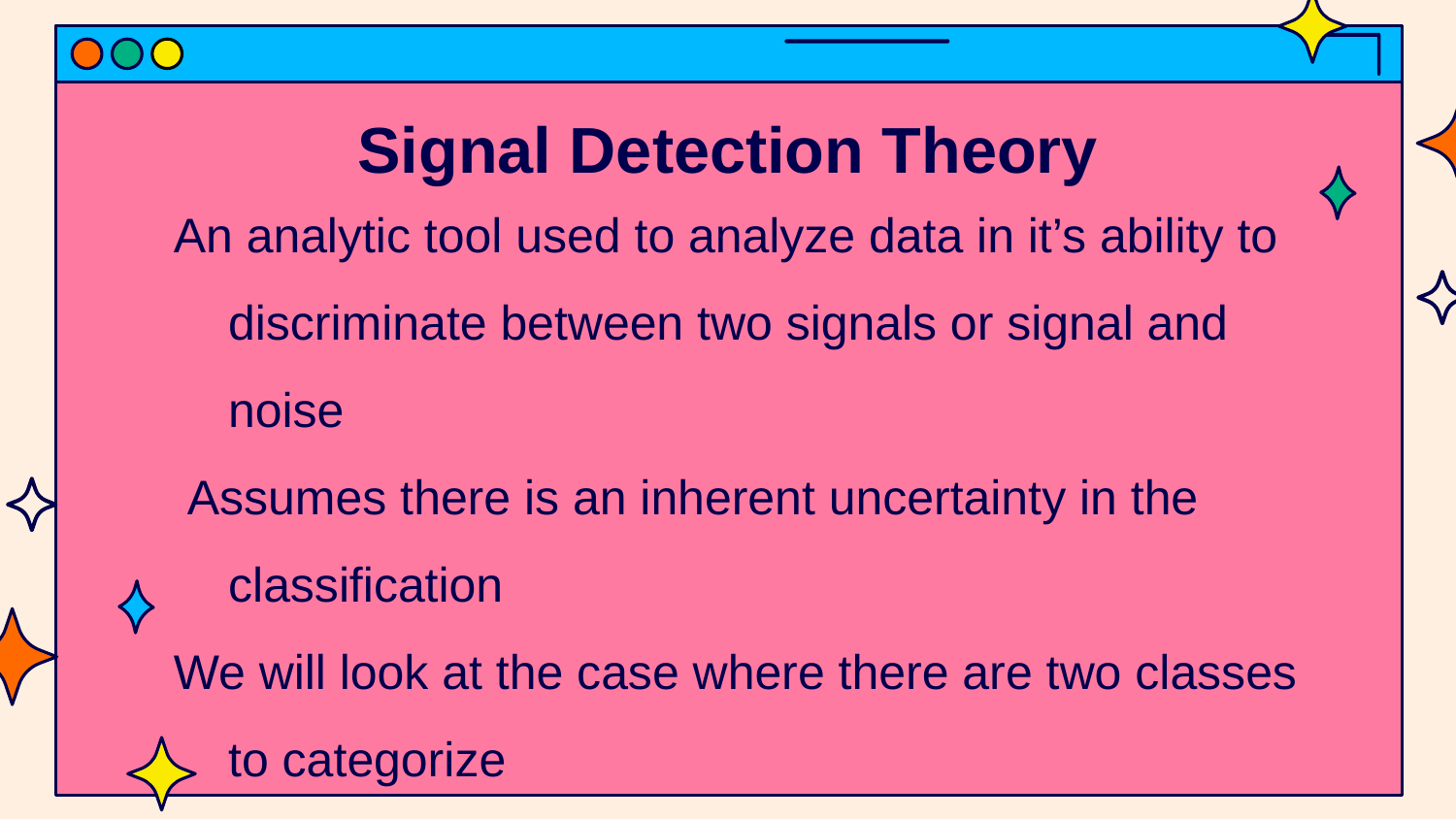

# Signal Detection Theory

An analytic tool used to analyze data in it’s ability to discriminate between two signals or signal and noise
 Assumes there is an inherent uncertainty in the classification
We will look at the case where there are two classes to categorize